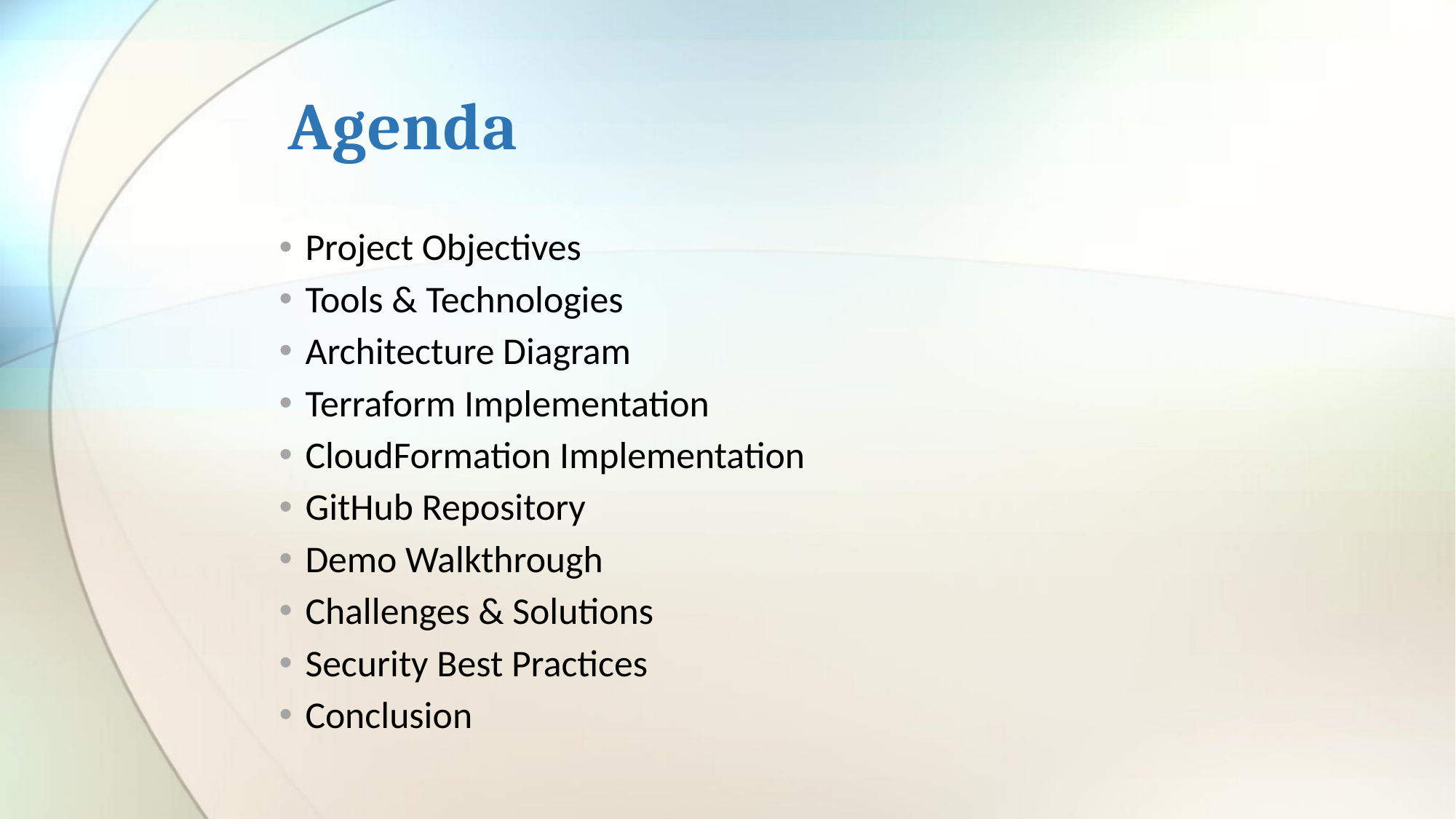

# Agenda
Project Objectives
Tools & Technologies
Architecture Diagram
Terraform Implementation
CloudFormation Implementation
GitHub Repository
Demo Walkthrough
Challenges & Solutions
Security Best Practices
Conclusion